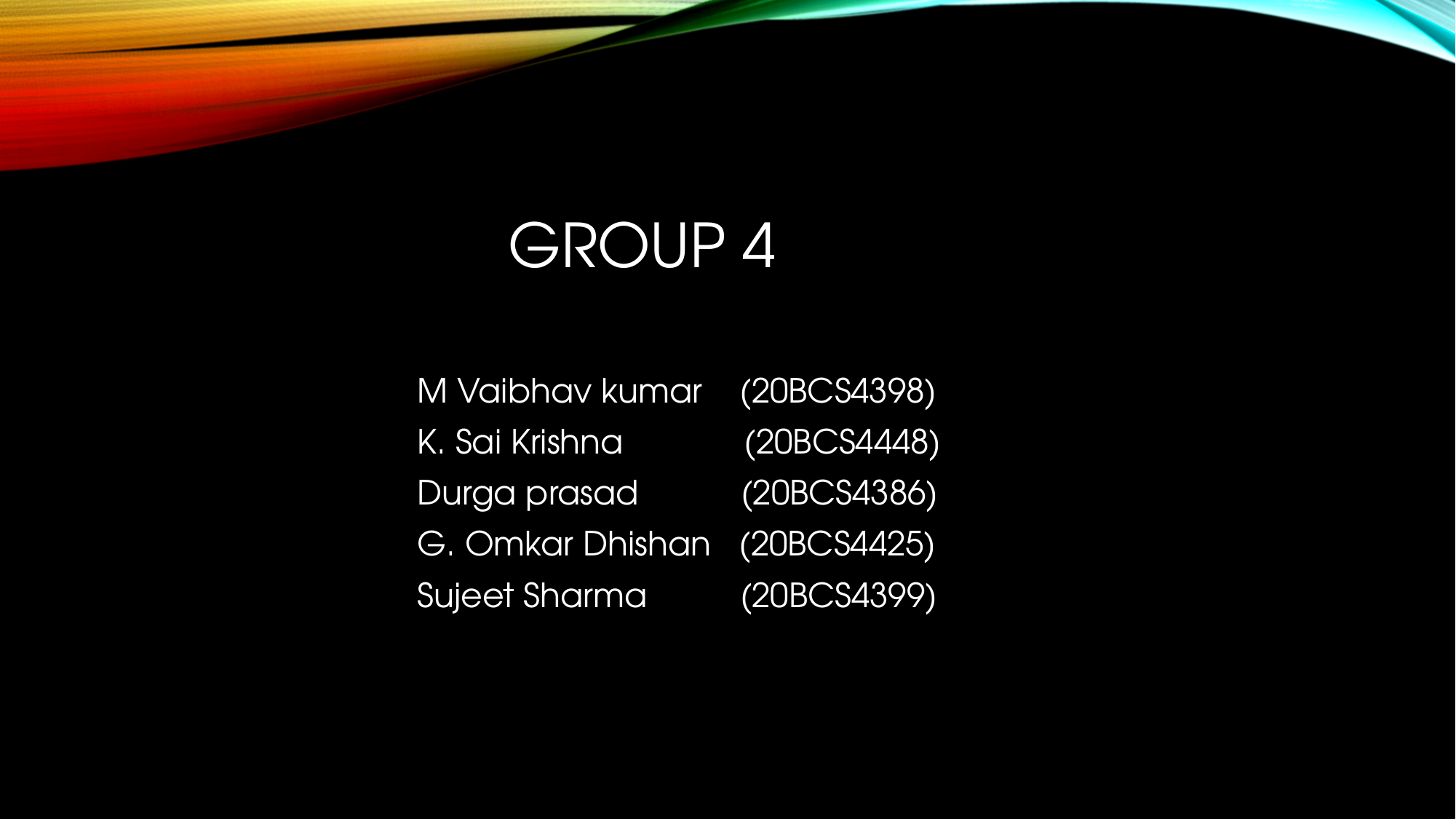

# Group 4

                                   M Vaibhav kumar    (20BCS4398)
                                   K. Sai Krishna             (20BCS4448)
                                   Durga prasad           (20BCS4386)
                                   G. Omkar Dhishan   (20BCS4425)
                                   Sujeet Sharma          (20BCS4399)